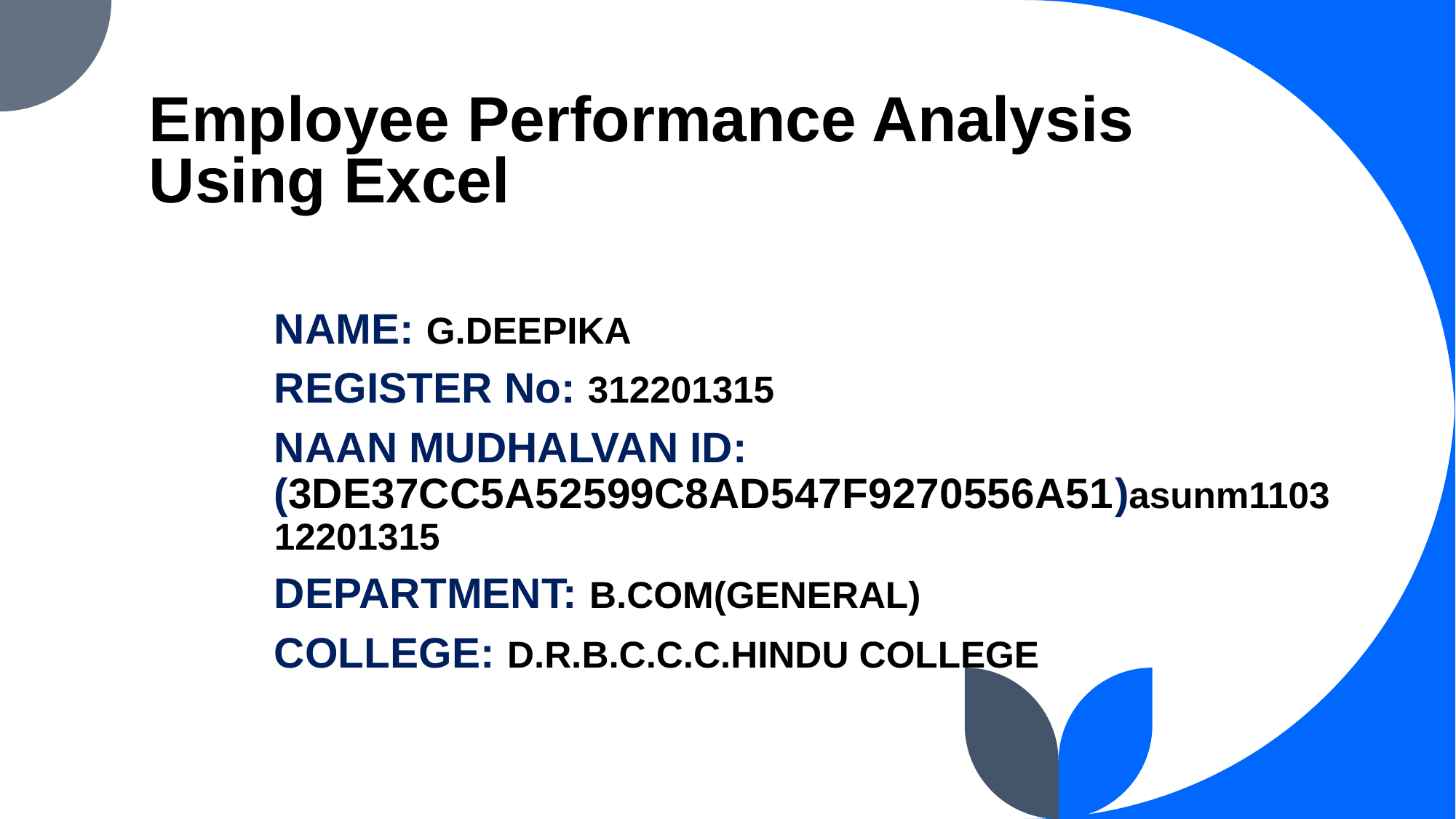

# Employee Performance Analysis Using Excel
NAME: G.DEEPIKA
REGISTER No: 312201315
NAAN MUDHALVAN ID: (3DE37CC5A52599C8AD547F9270556A51)asunm110312201315
DEPARTMENT: B.COM(GENERAL)
COLLEGE: D.R.B.C.C.C.HINDU COLLEGE